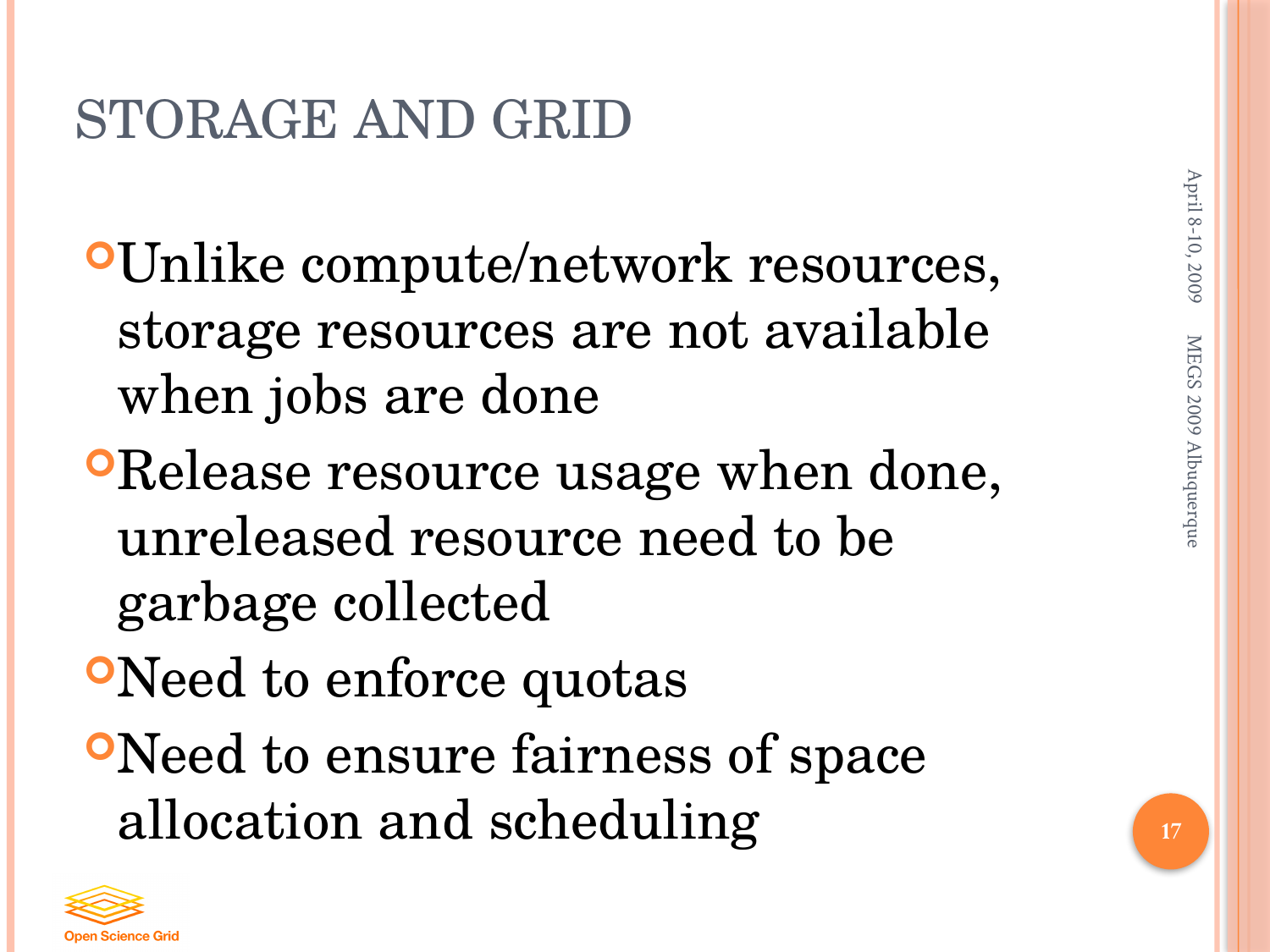

# Storage and Grid
April 8-10, 2009
Unlike compute/network resources, storage resources are not available when jobs are done
Release resource usage when done, unreleased resource need to be garbage collected
Need to enforce quotas
Need to ensure fairness of space allocation and scheduling
MEGS 2009 Albuquerque
17